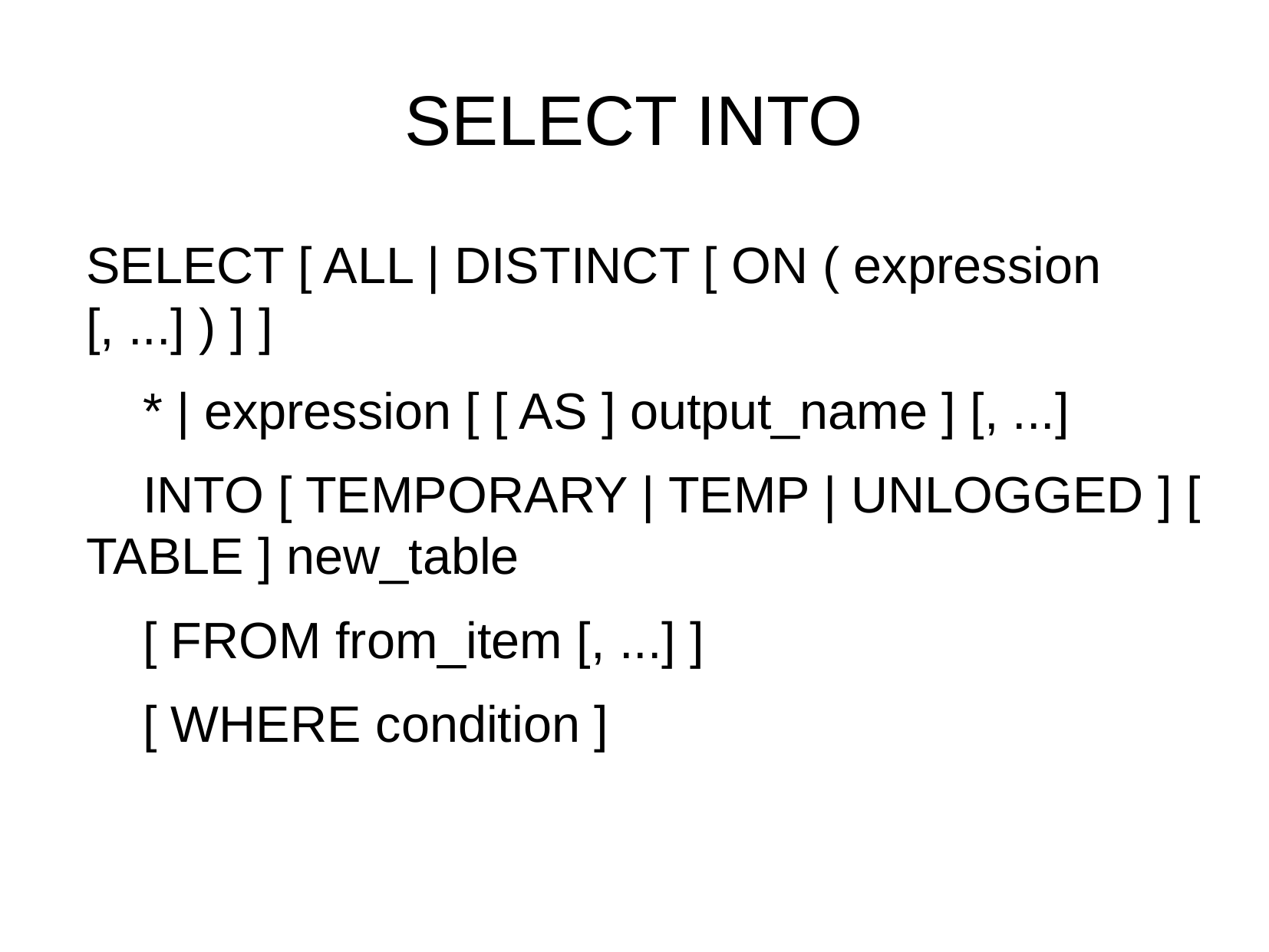

SELECT INTO
SELECT [ ALL | DISTINCT [ ON ( expression [, ...] ) ] ]
    * | expression [ [ AS ] output_name ] [, ...]
    INTO [ TEMPORARY | TEMP | UNLOGGED ] [ TABLE ] new_table
    [ FROM from_item [, ...] ]
    [ WHERE condition ]